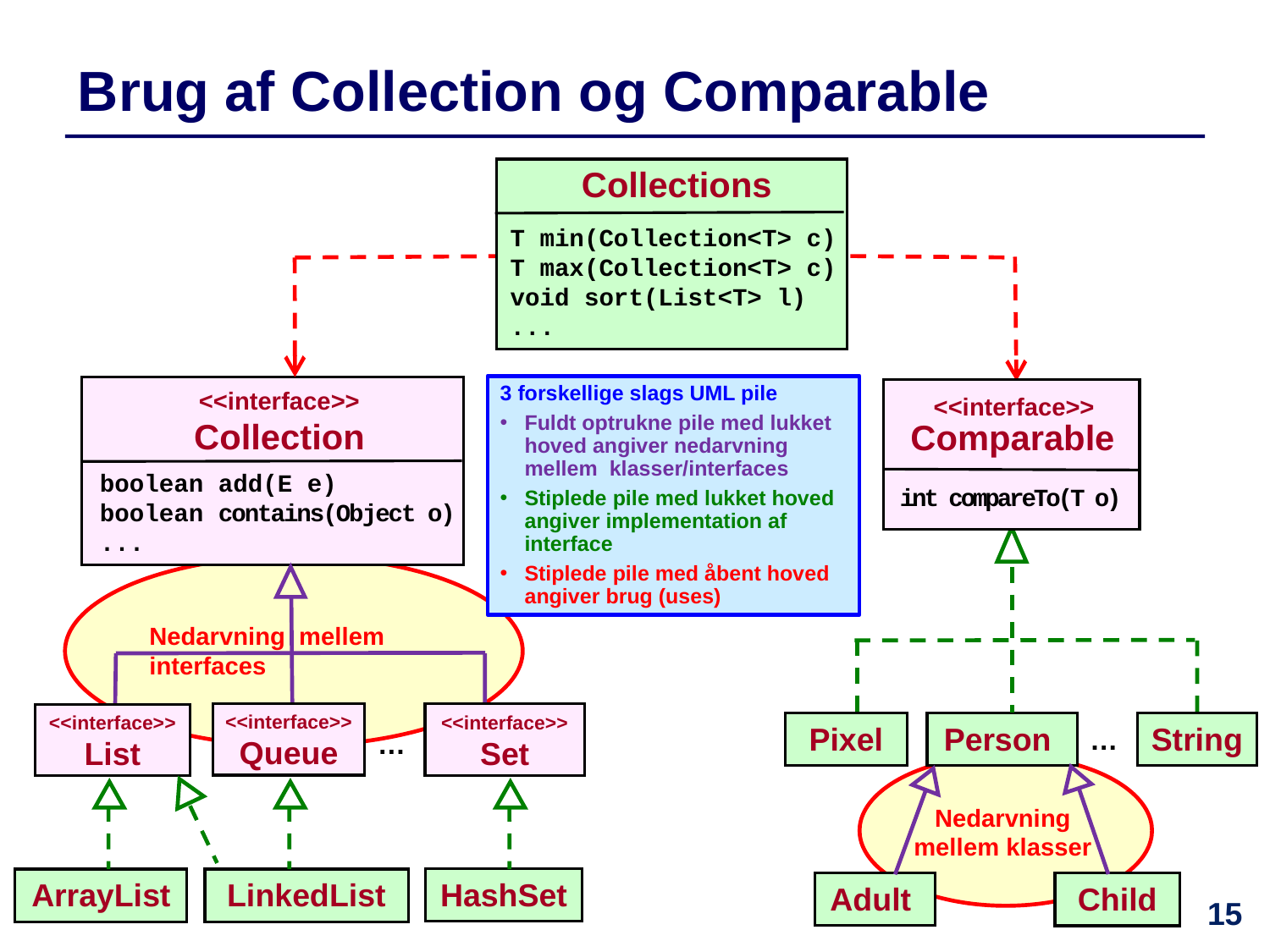

# Brug af Collection og Comparable
Collections
T min(Collection<T> c)
T max(Collection<T> c)
void sort(List<T> l)
...

      <<interface>>
   Comparable
 int compareTo(T o)

3 forskellige slags UML pile
Fuldt optrukne pile med lukket hoved angiver nedarvning mellem  klasser/interfaces
Stiplede pile med lukket hoved angiver implementation af interface
Stiplede pile med åbent hoved angiver brug (uses)

<<interface>>
Collection
boolean add(E e)
boolean contains(Object o)
...

Nedarvning  mellem interfaces

<<interface>>
Queue

<<interface>>
Set

<<interface>>
List

Pixel

Person

String

…
…

Nedarvning mellem klasser

HashSet

ArrayList

LinkedList

Adult

Child

15